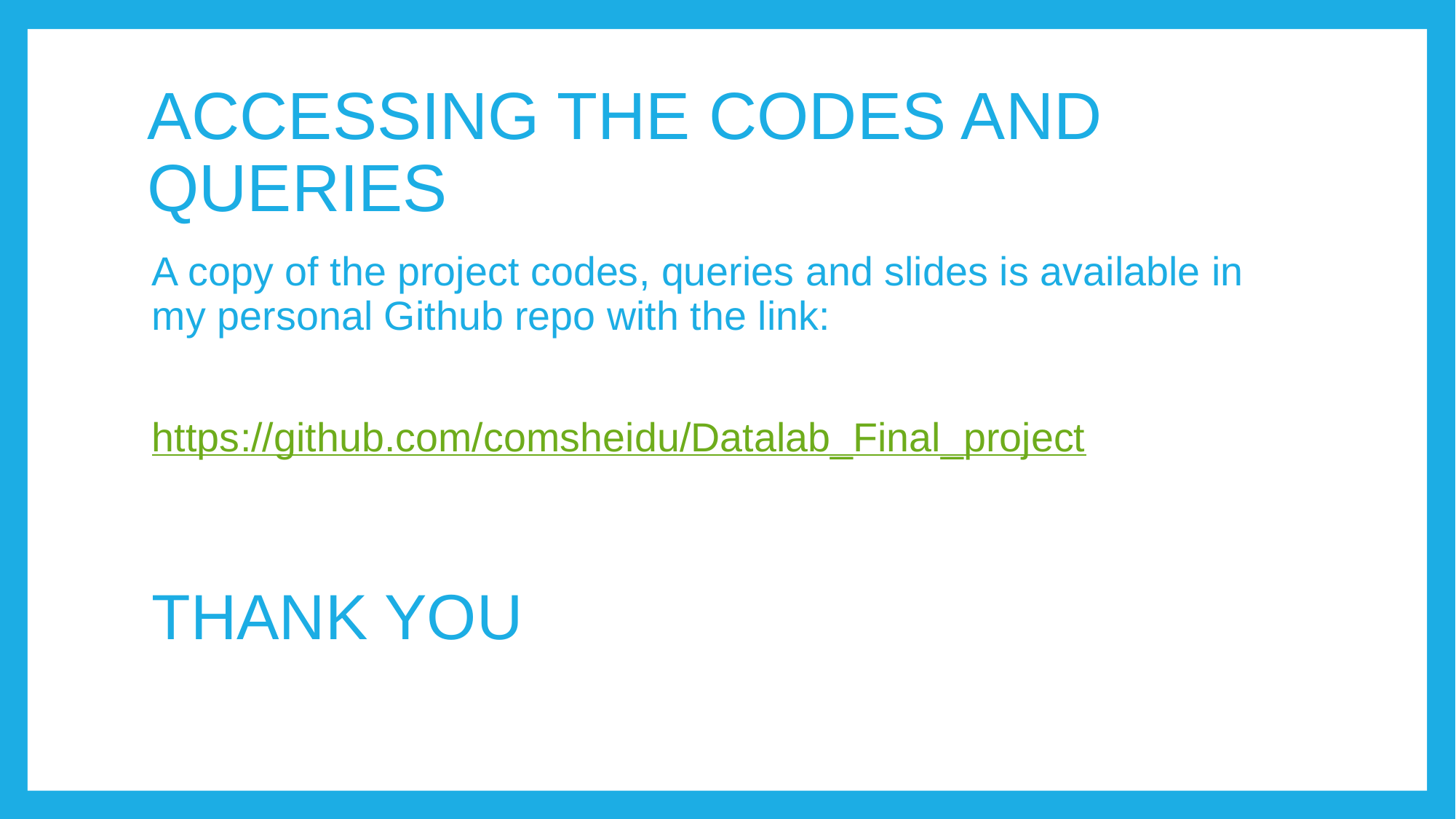

# ACCESSING THE CODES AND QUERIES
A copy of the project codes, queries and slides is available in my personal Github repo with the link:

https://github.com/comsheidu/Datalab_Final_project

			THANK YOU